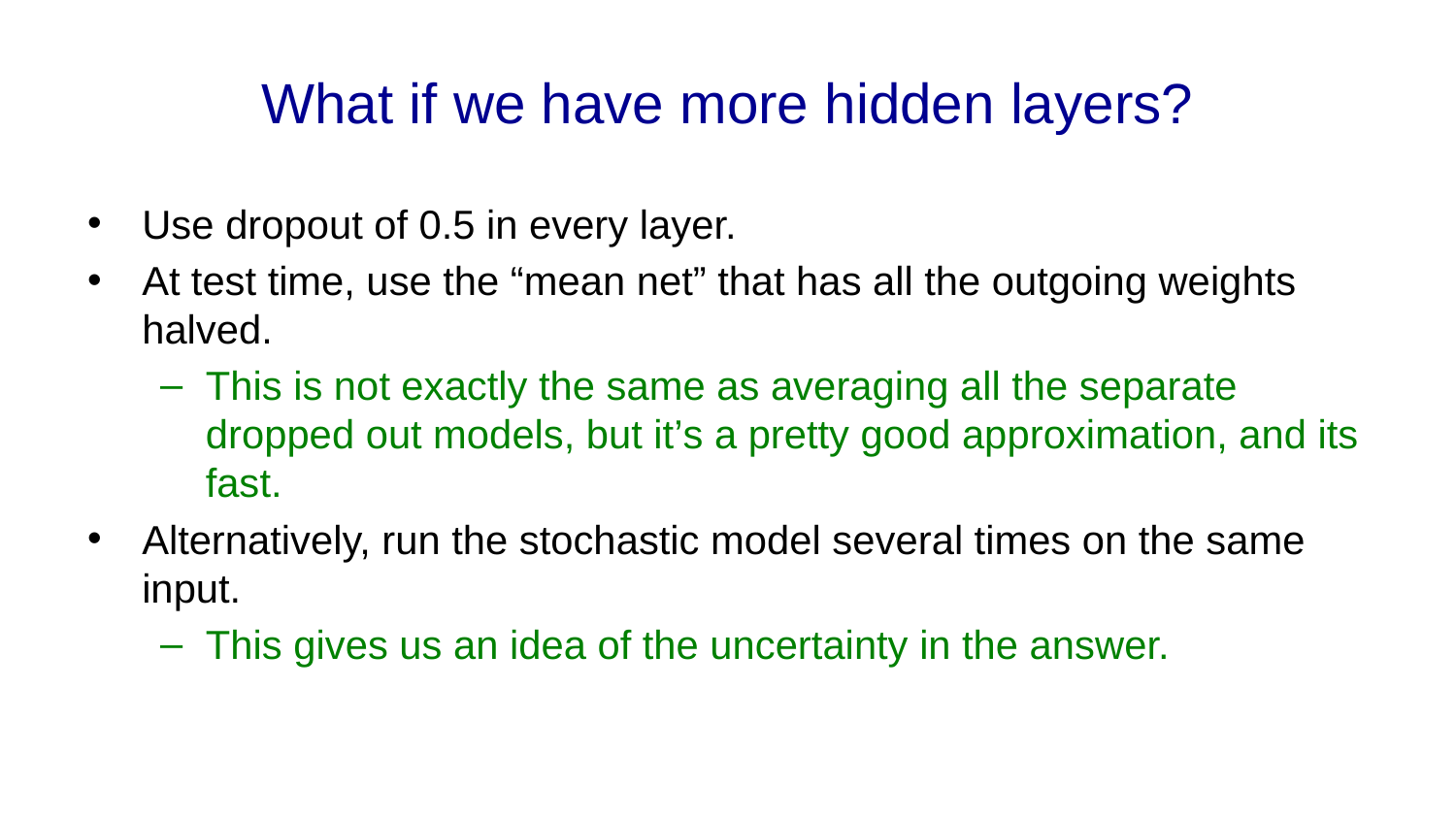

# What if we have more hidden layers?
Use dropout of 0.5 in every layer.
At test time, use the “mean net” that has all the outgoing weights halved.
This is not exactly the same as averaging all the separate dropped out models, but it’s a pretty good approximation, and its fast.
Alternatively, run the stochastic model several times on the same input.
This gives us an idea of the uncertainty in the answer.